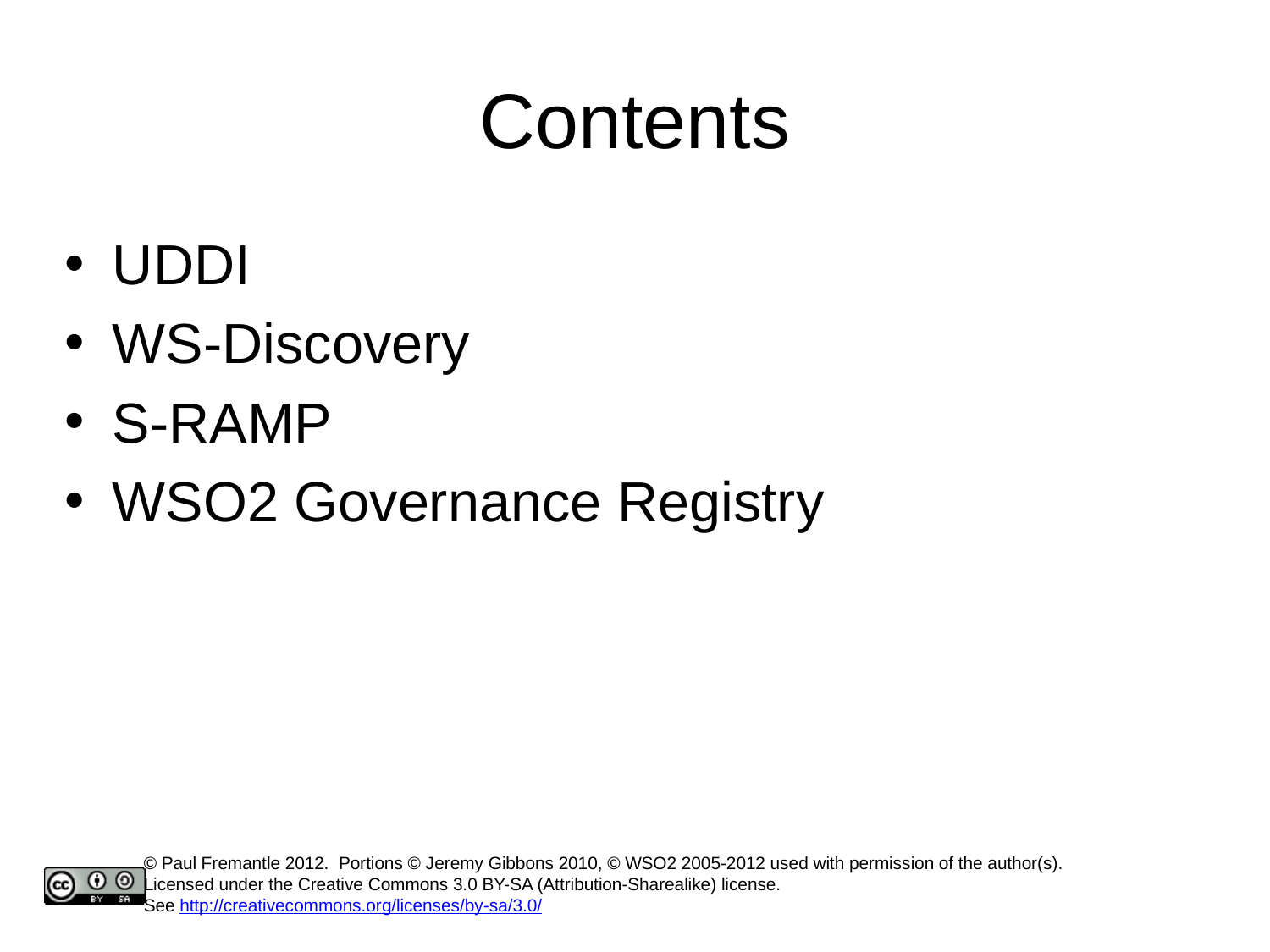

# Contents
UDDI
WS-Discovery
S-RAMP
WSO2 Governance Registry